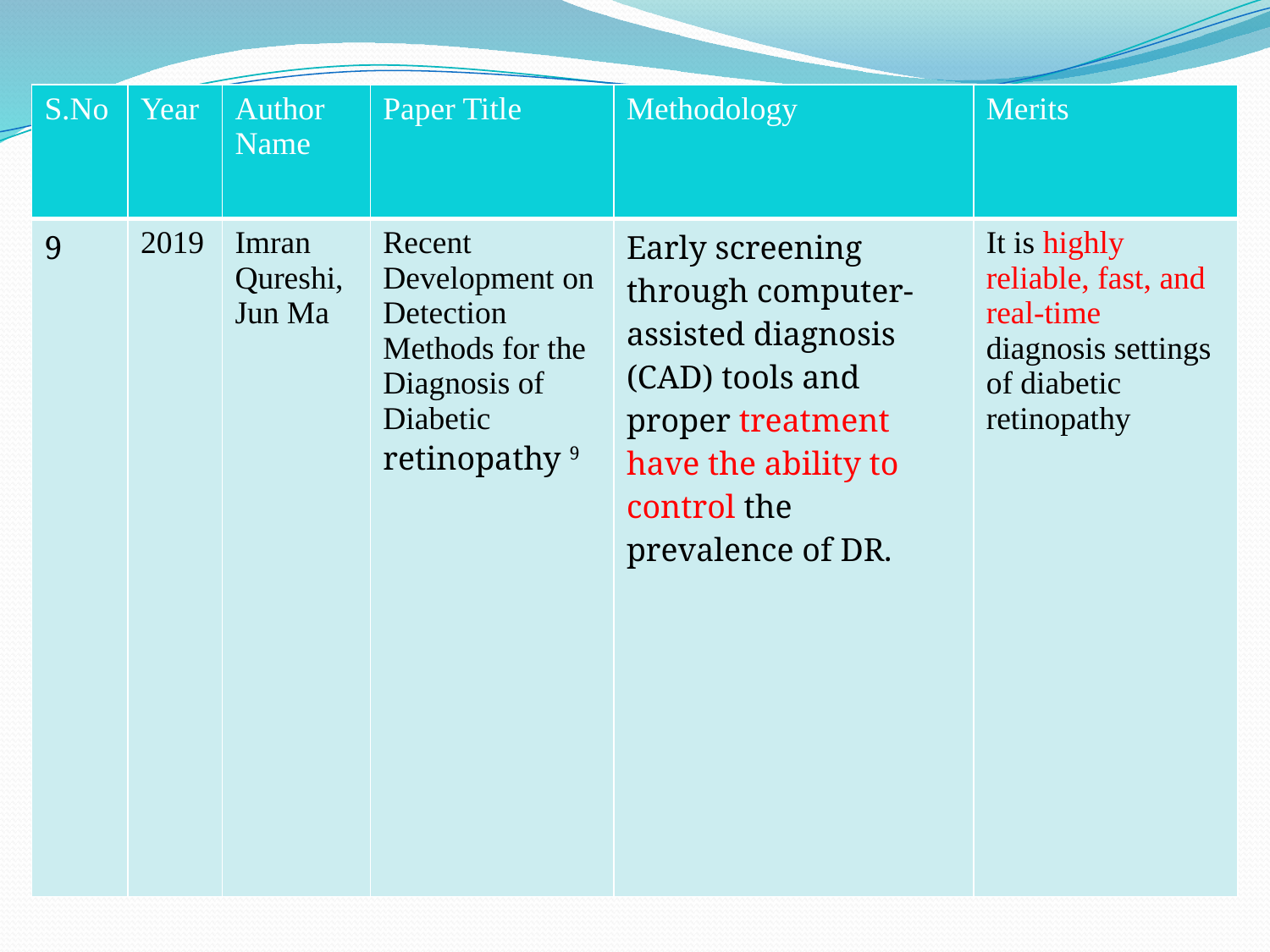

| S.No | Year | Author Name | Paper Title | Methodology | Merits |
| --- | --- | --- | --- | --- | --- |
| 9 | 2019 | Imran Qureshi, Jun Ma | Recent Development on Detection Methods for the Diagnosis of Diabetic retinopathy 9 | Early screening through computer-assisted diagnosis (CAD) tools and proper treatment have the ability to control the prevalence of DR. | It is highly reliable, fast, and real-time diagnosis settings of diabetic retinopathy |
#